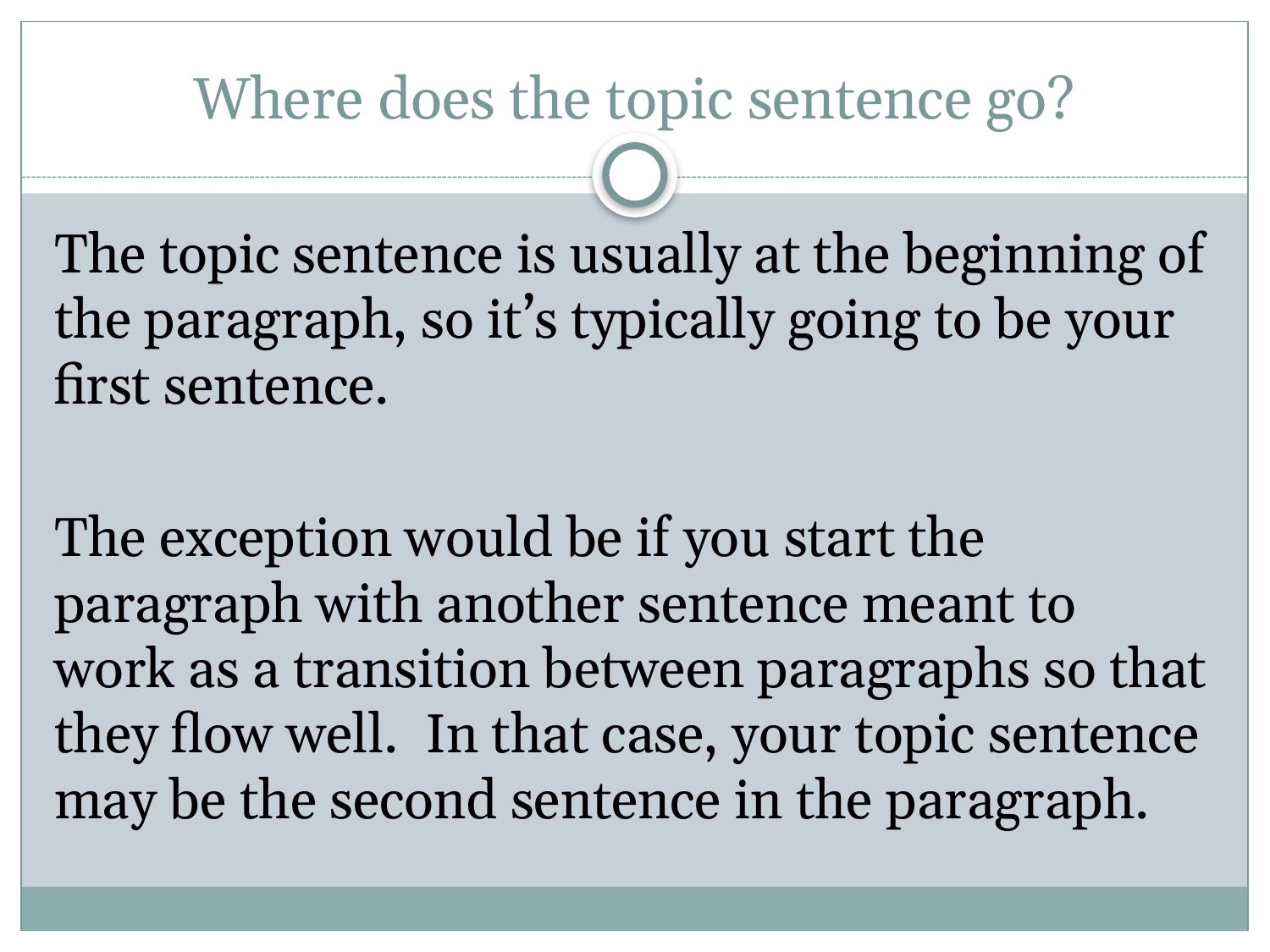

# Where does the topic sentence go?
The topic sentence is usually at the beginning of the paragraph, so it’s typically going to be your first sentence.

The exception would be if you start the paragraph with another sentence meant to work as a transition between paragraphs so that they flow well.  In that case, your topic sentence may be the second sentence in the paragraph.